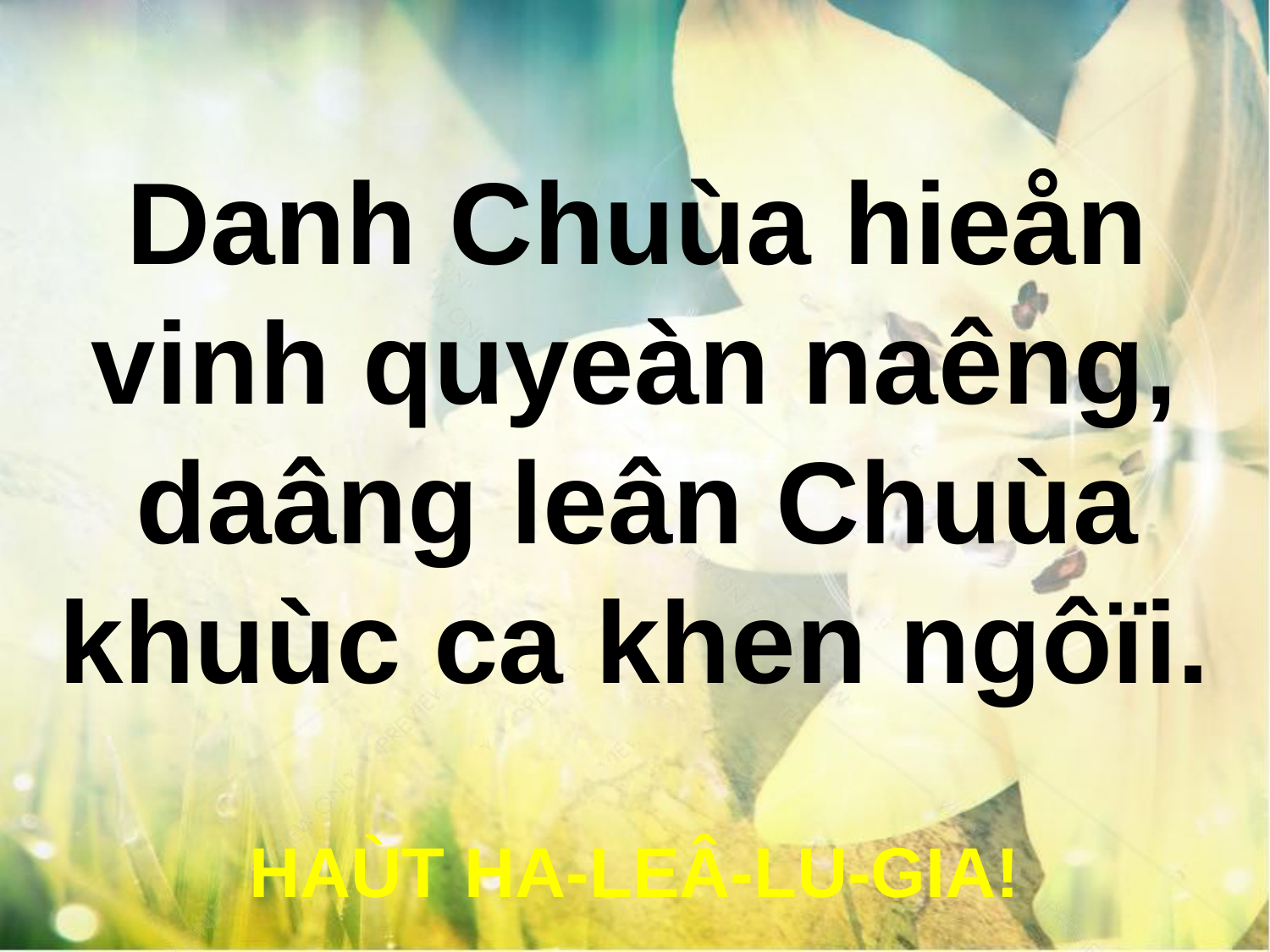

Danh Chuùa hieån
vinh quyeàn naêng,
daâng leân Chuùa
khuùc ca khen ngôïi.
HAÙT HA-LEÂ-LU-GIA!